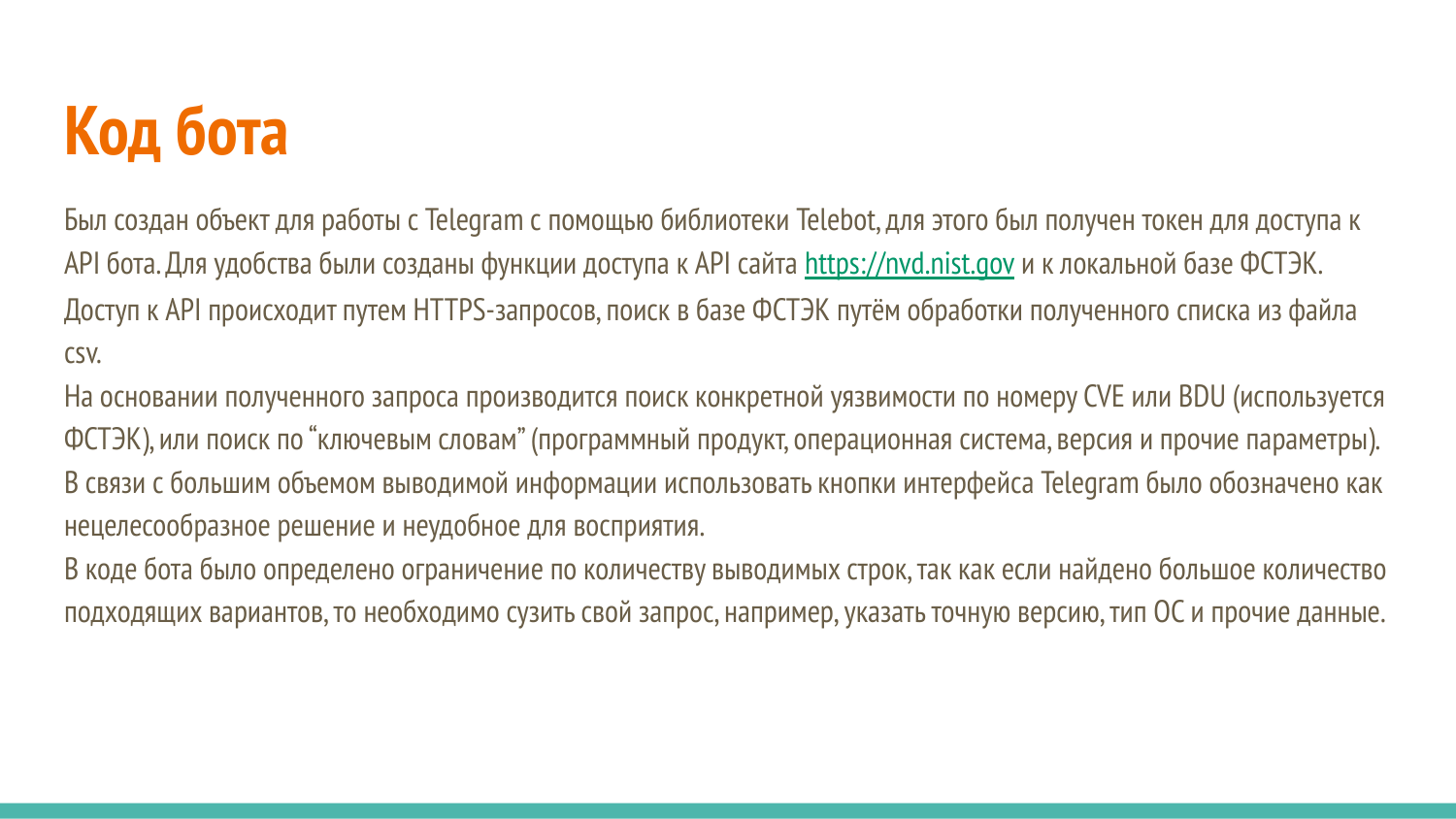

# Код бота
Был создан объект для работы с Telegram с помощью библиотеки Telebot, для этого был получен токен для доступа к API бота. Для удобства были созданы функции доступа к API сайта https://nvd.nist.gov и к локальной базе ФСТЭК. Доступ к API происходит путем HTTPS-запросов, поиск в базе ФСТЭК путём обработки полученного списка из файла csv.
На основании полученного запроса производится поиск конкретной уязвимости по номеру CVE или BDU (используется ФСТЭК), или поиск по “ключевым словам” (программный продукт, операционная система, версия и прочие параметры).
В связи с большим объемом выводимой информации использовать кнопки интерфейса Telegram было обозначено как нецелесообразное решение и неудобное для восприятия.
В коде бота было определено ограничение по количеству выводимых строк, так как если найдено большое количество подходящих вариантов, то необходимо сузить свой запрос, например, указать точную версию, тип ОС и прочие данные.